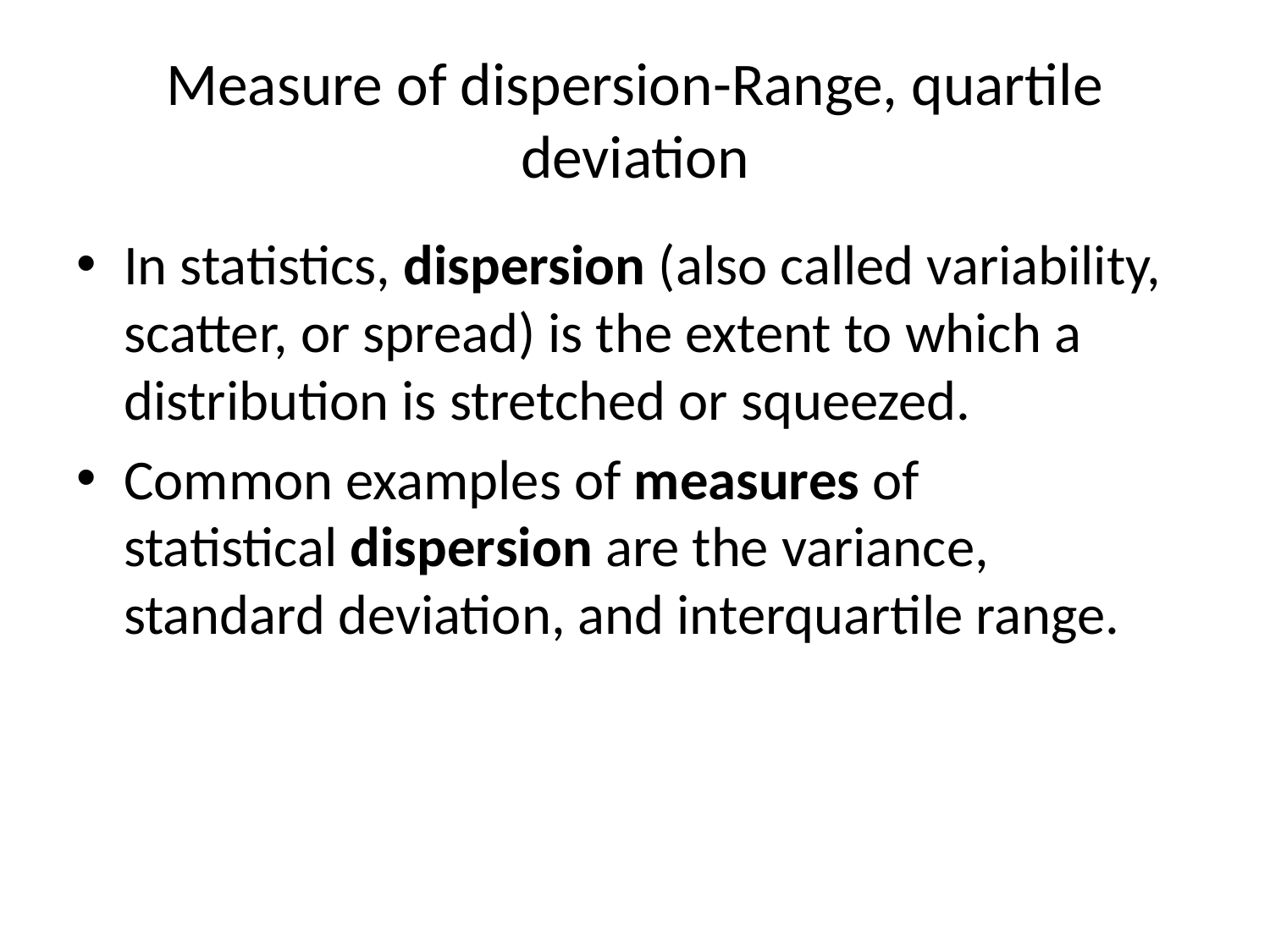

# Measure of dispersion-Range, quartile deviation
In statistics, dispersion (also called variability, scatter, or spread) is the extent to which a distribution is stretched or squeezed.
Common examples of measures of statistical dispersion are the variance, standard deviation, and interquartile range.